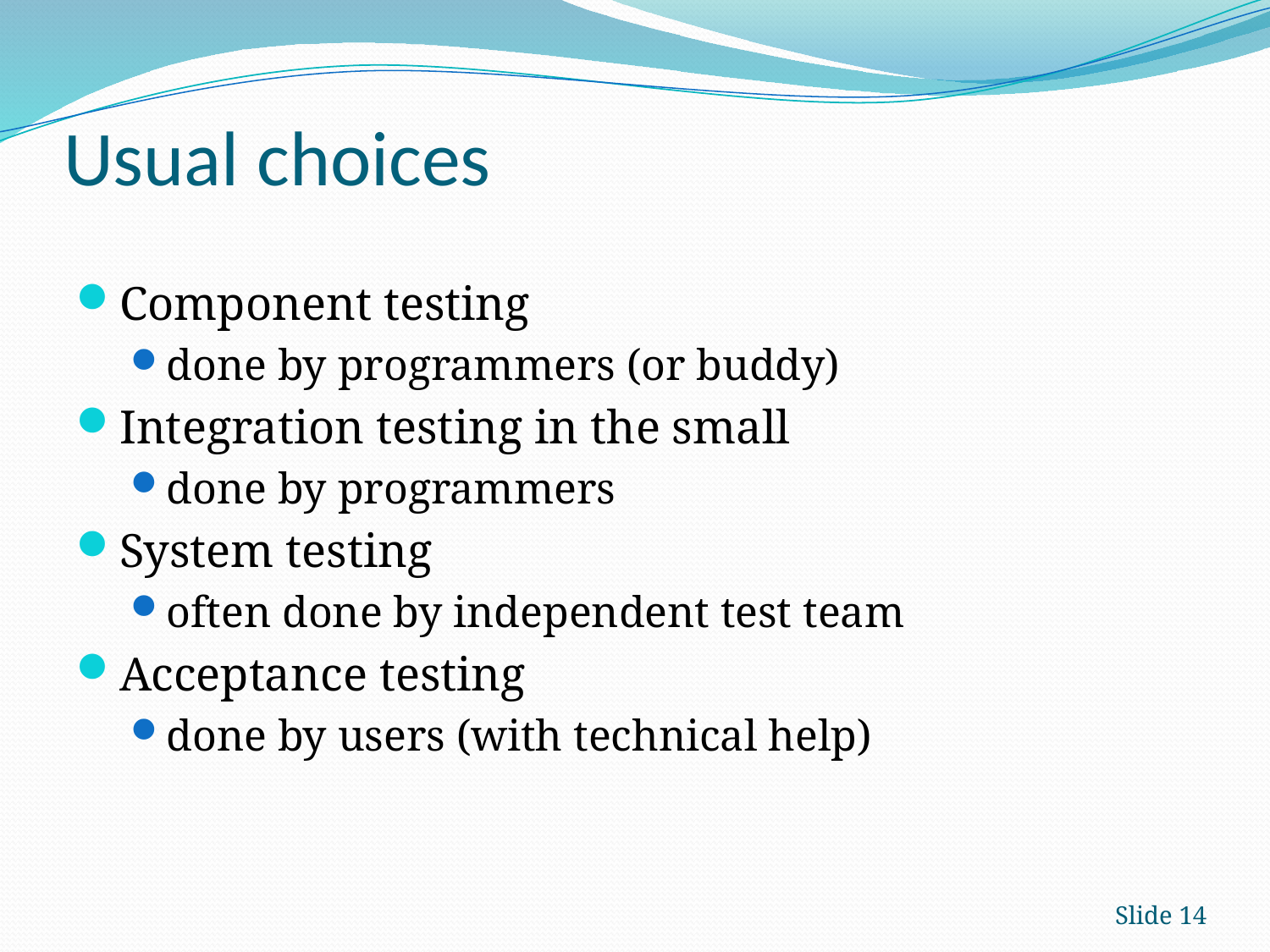

# Usual choices
Component testing
done by programmers (or buddy)
Integration testing in the small
done by programmers
System testing
often done by independent test team
Acceptance testing
done by users (with technical help)

Slide 14